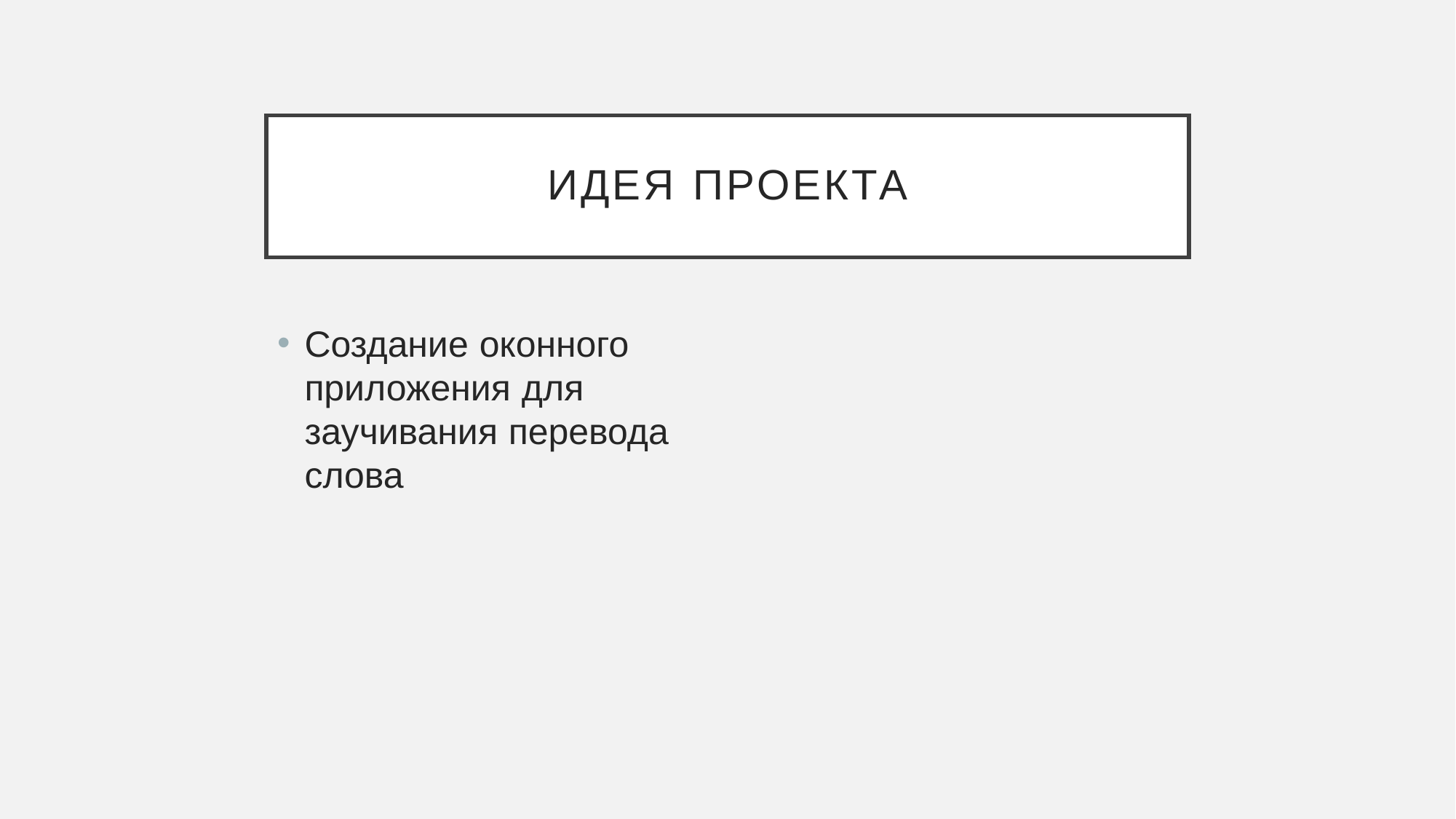

# Идея проекта
Создание оконного приложения для заучивания перевода слова